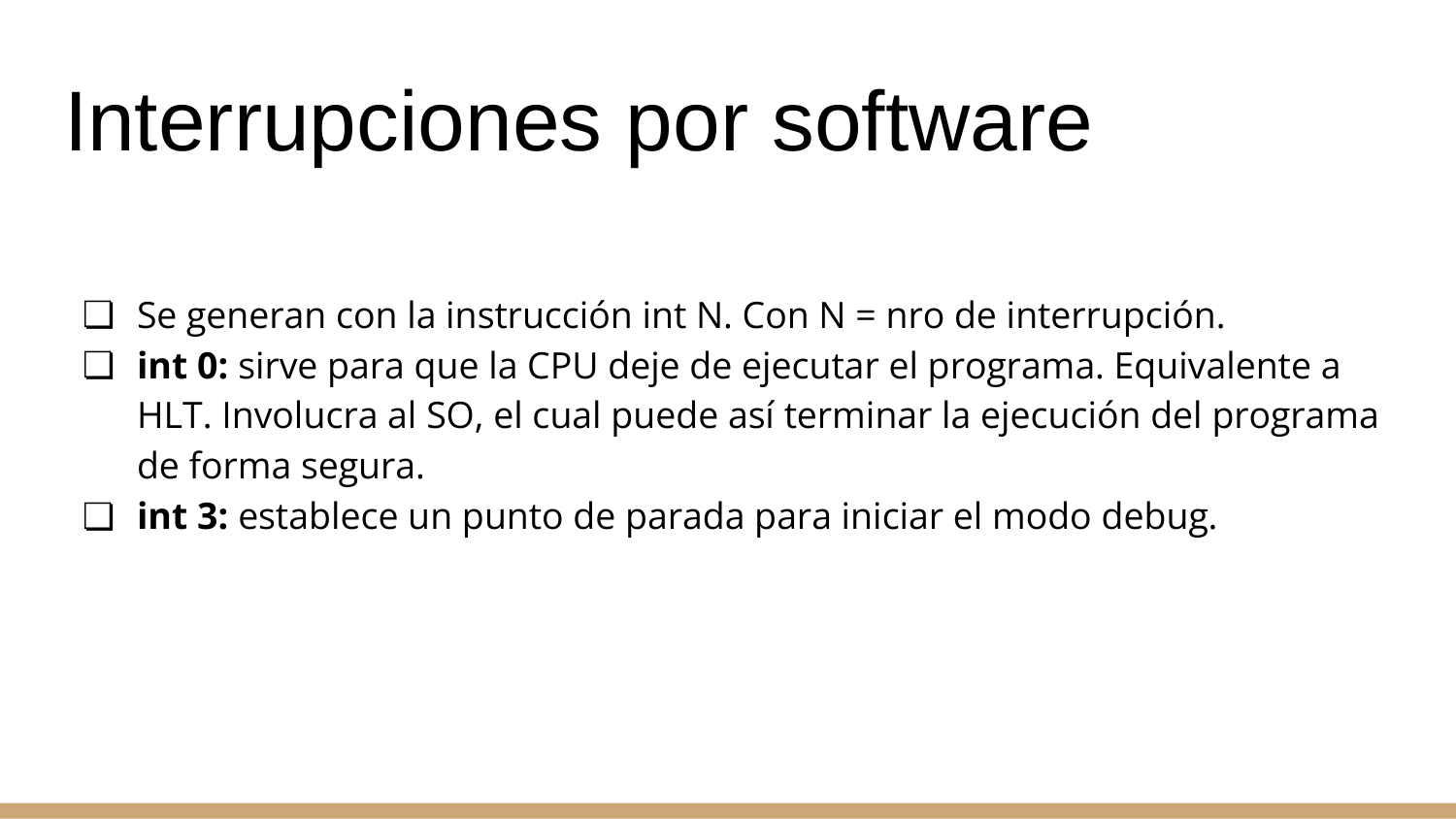

# Interrupciones por software

Se generan con la instrucción int N. Con N = nro de interrupción.
int 0: sirve para que la CPU deje de ejecutar el programa. Equivalente a HLT. Involucra al SO, el cual puede así terminar la ejecución del programa de forma segura.
int 3: establece un punto de parada para iniciar el modo debug.